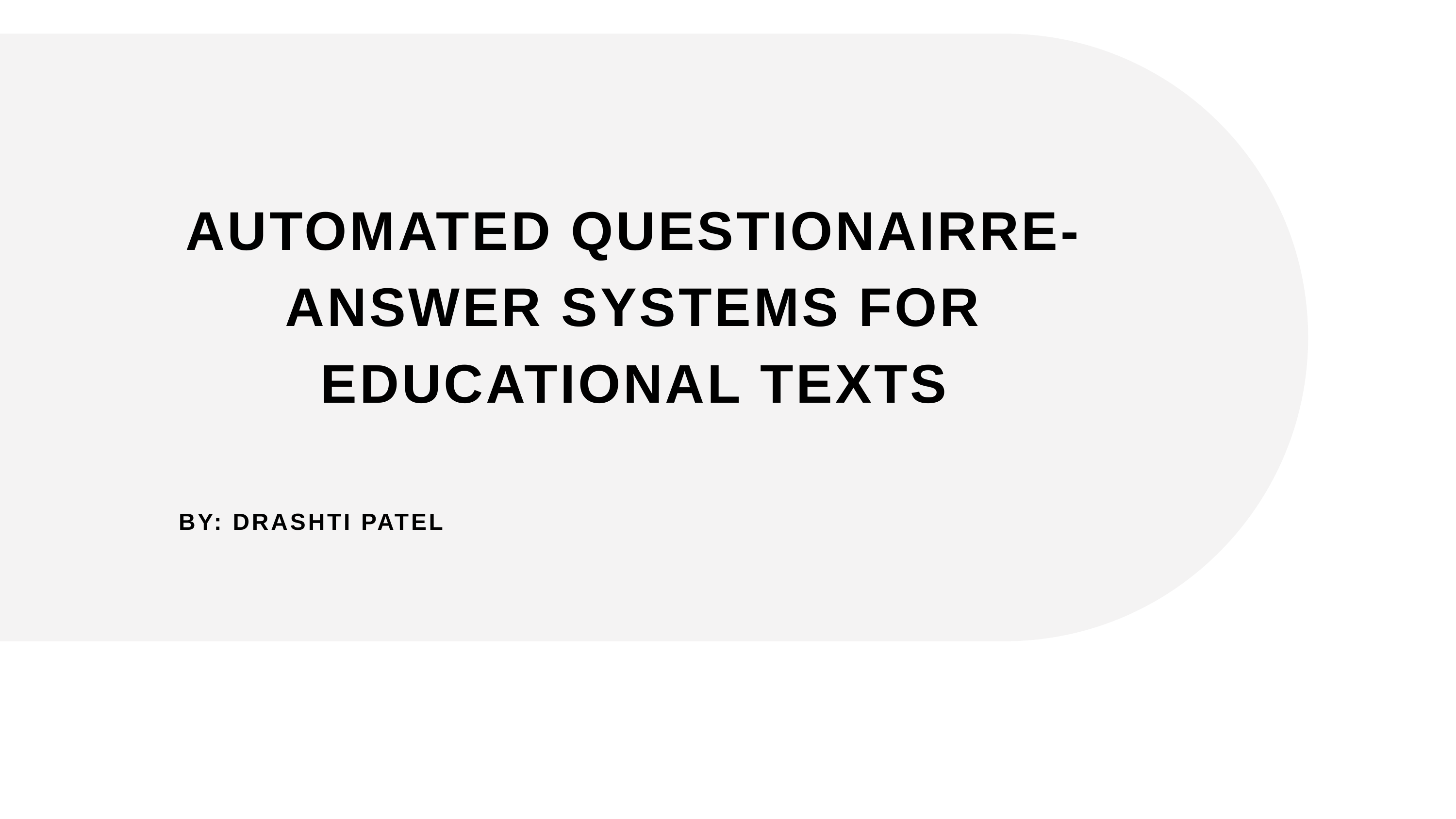

AUTOMATED QUESTIONAIRRE-ANSWER SYSTEMS FOR EDUCATIONAL TEXTS
BY: DRASHTI PATEL